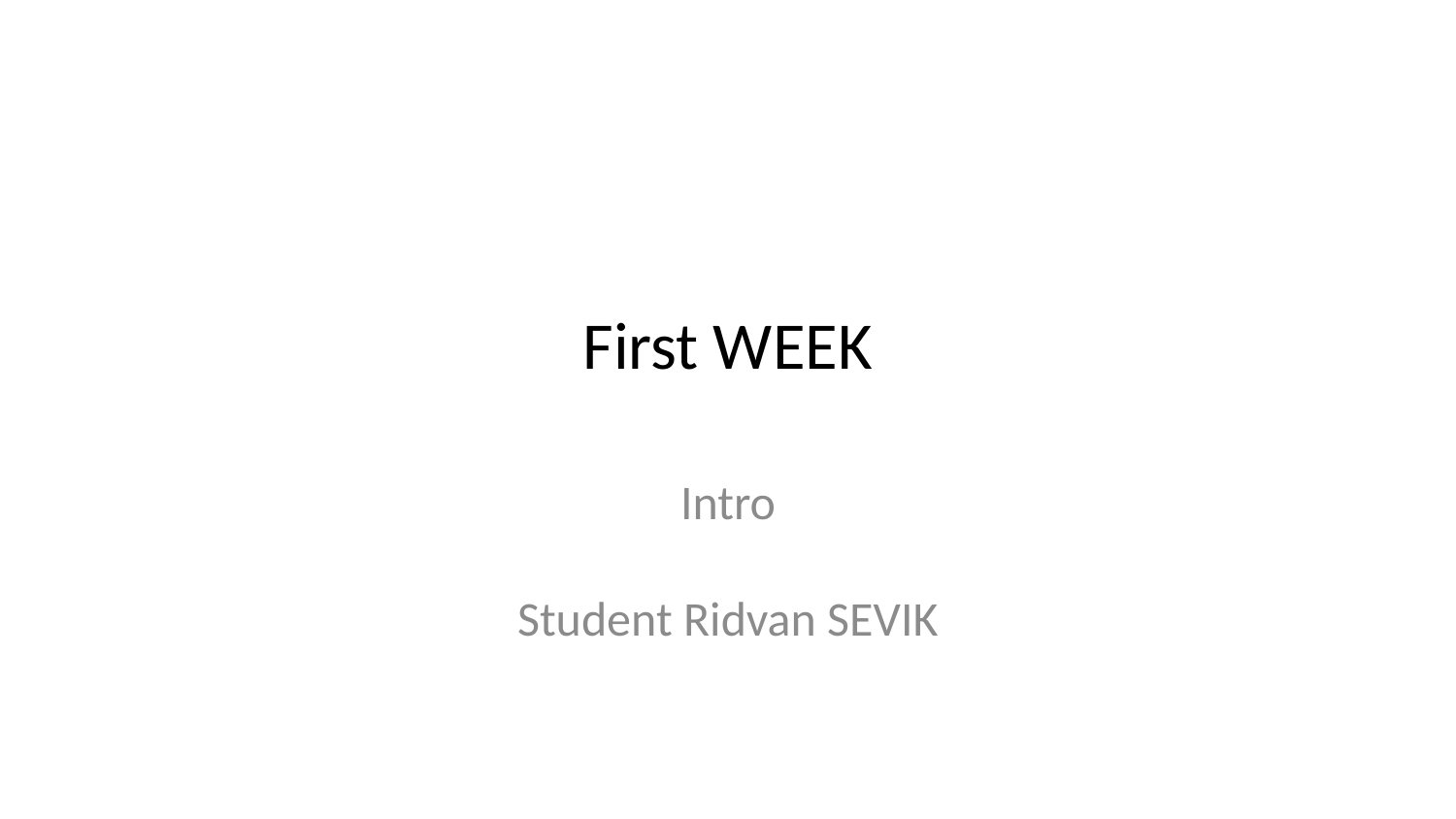

# First WEEK
Intro
Student Ridvan SEVIK